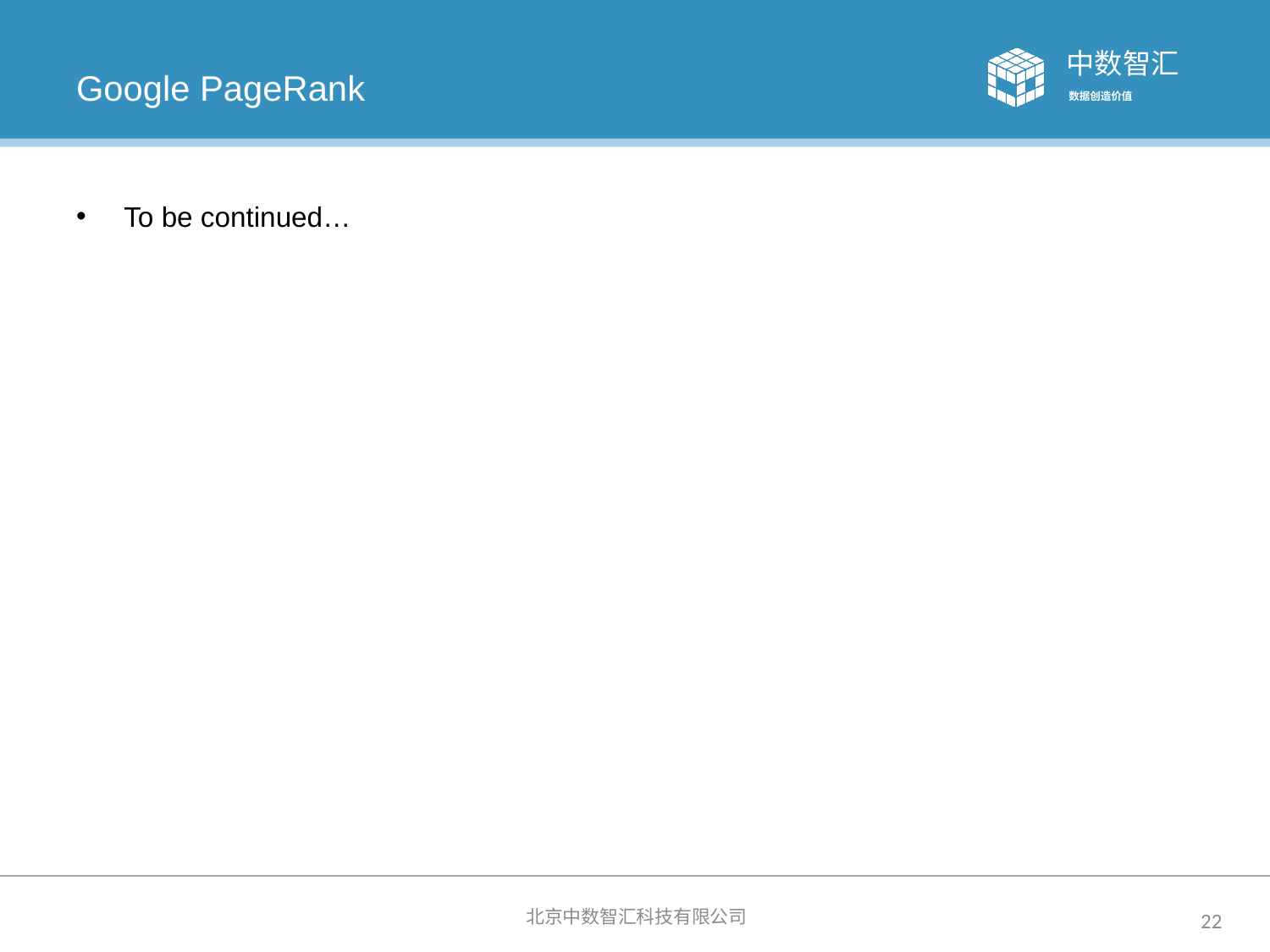

# Google PageRank
To be continued…
22